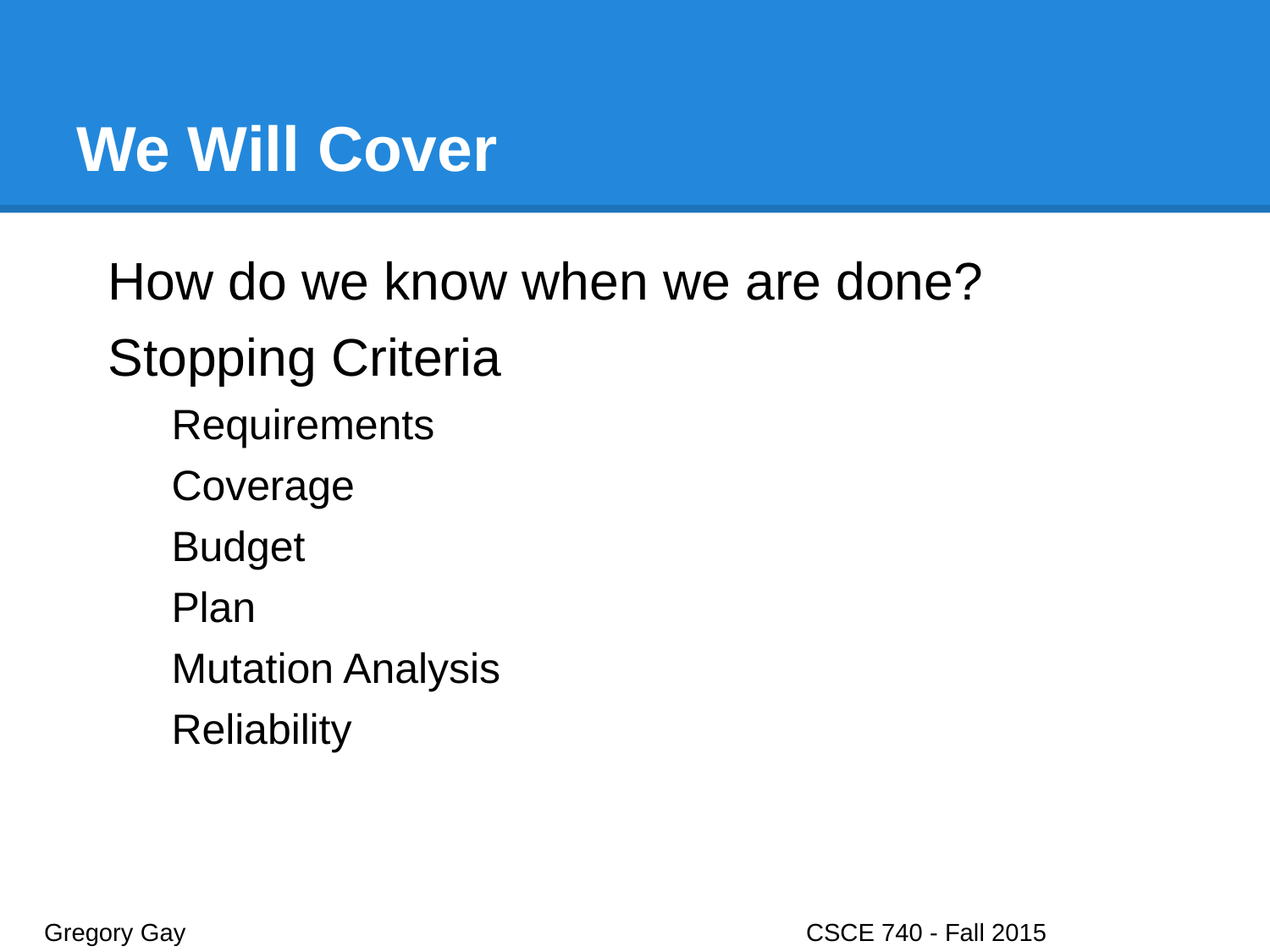

# We Will Cover
How do we know when we are done?
Stopping Criteria
Requirements
Coverage
Budget
Plan
Mutation Analysis
Reliability
Gregory Gay					CSCE 740 - Fall 2015								3